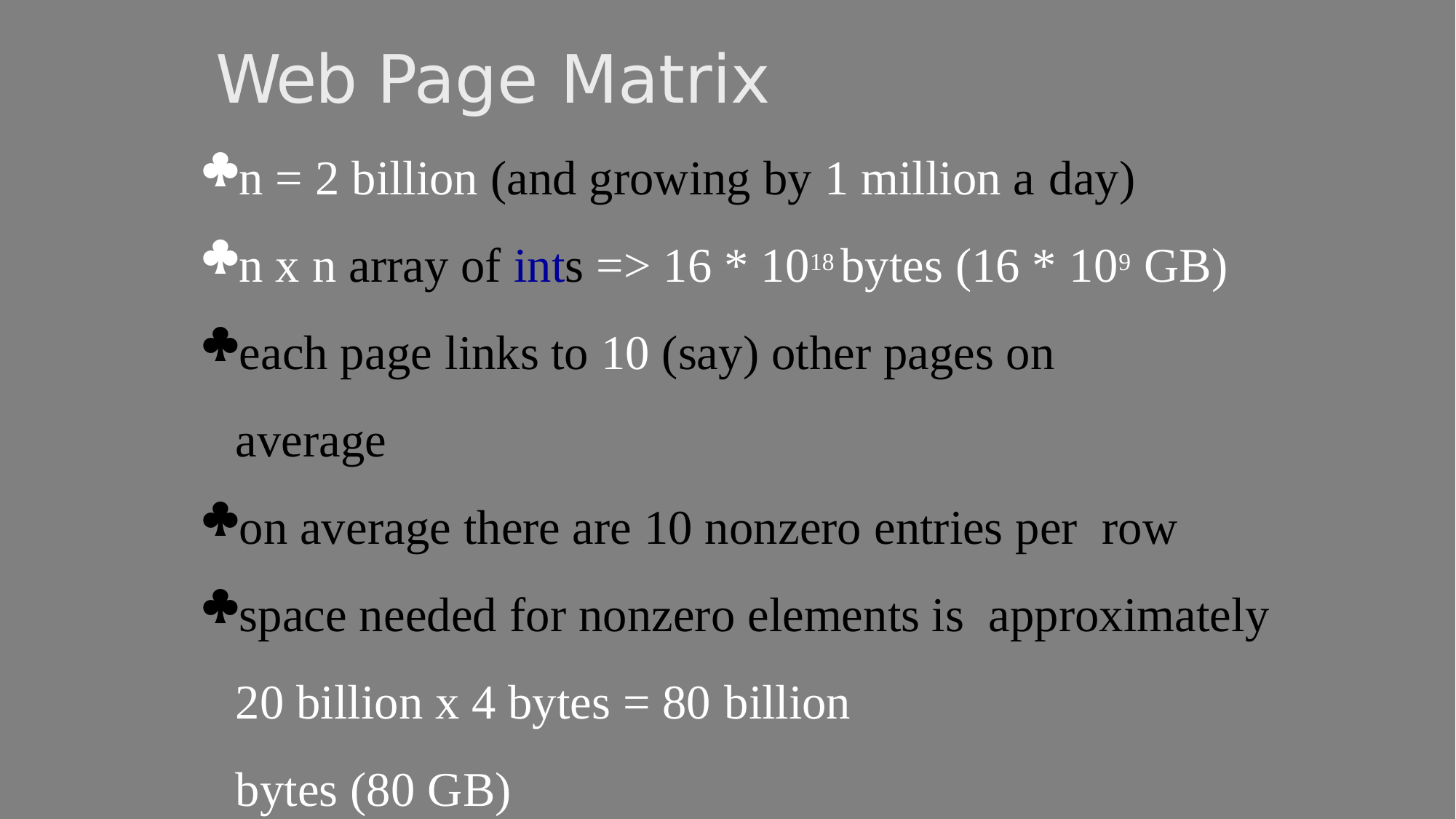

# Web Page Matrix
n = 2 billion (and growing by 1 million a day)
n x n array of ints => 16 * 1018 bytes (16 * 109  GB)
each page links to 10 (say) other pages on  average
on average there are 10 nonzero entries per  row
space needed for nonzero elements is  approximately 20 billion x 4 bytes = 80 billion
bytes (80 GB)